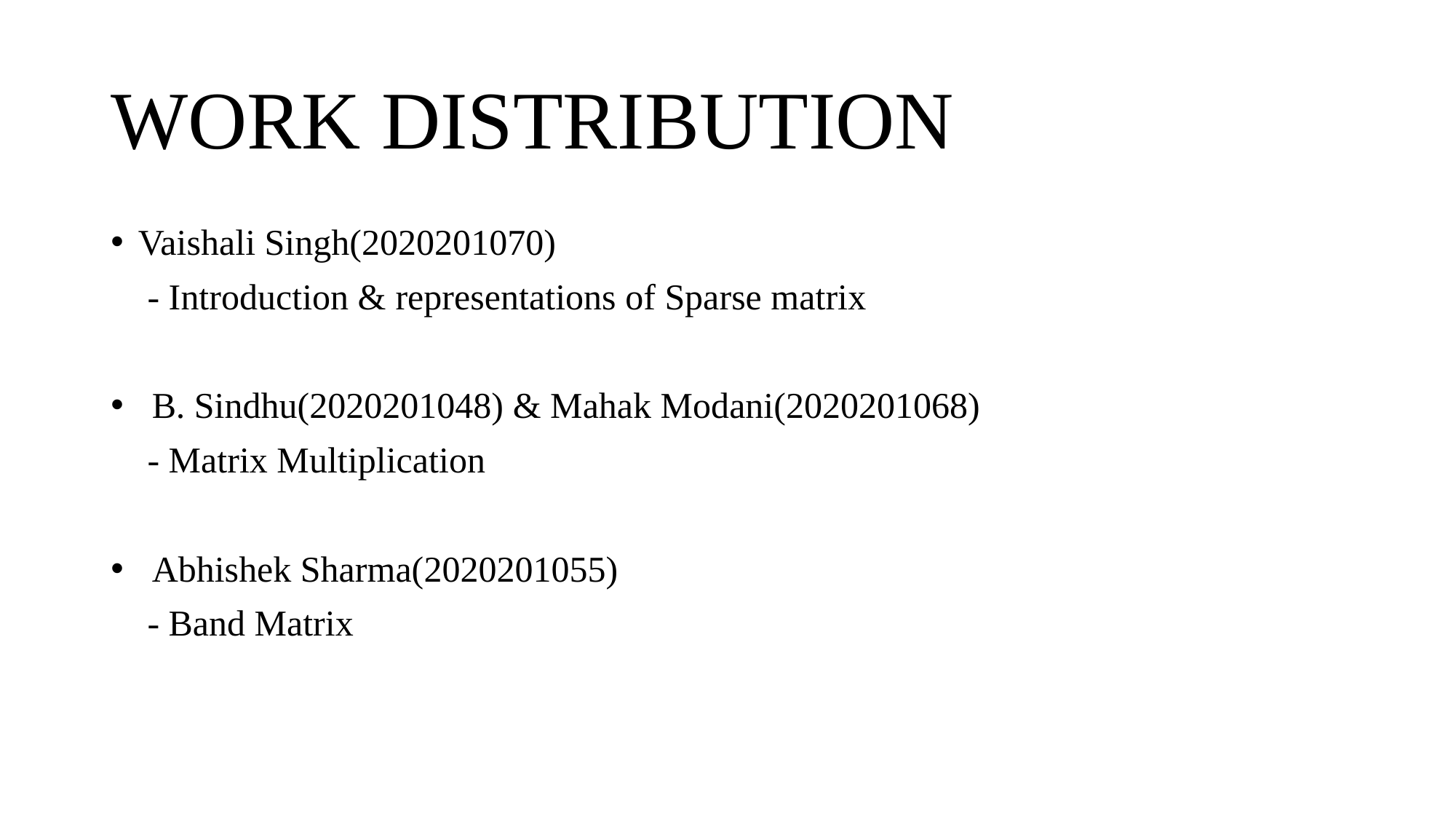

# WORK DISTRIBUTION
Vaishali Singh(2020201070)
    - Introduction & representations of Sparse matrix

B. Sindhu(2020201048) & Mahak Modani(2020201068)
    - Matrix Multiplication

Abhishek Sharma(2020201055)
    - Band Matrix